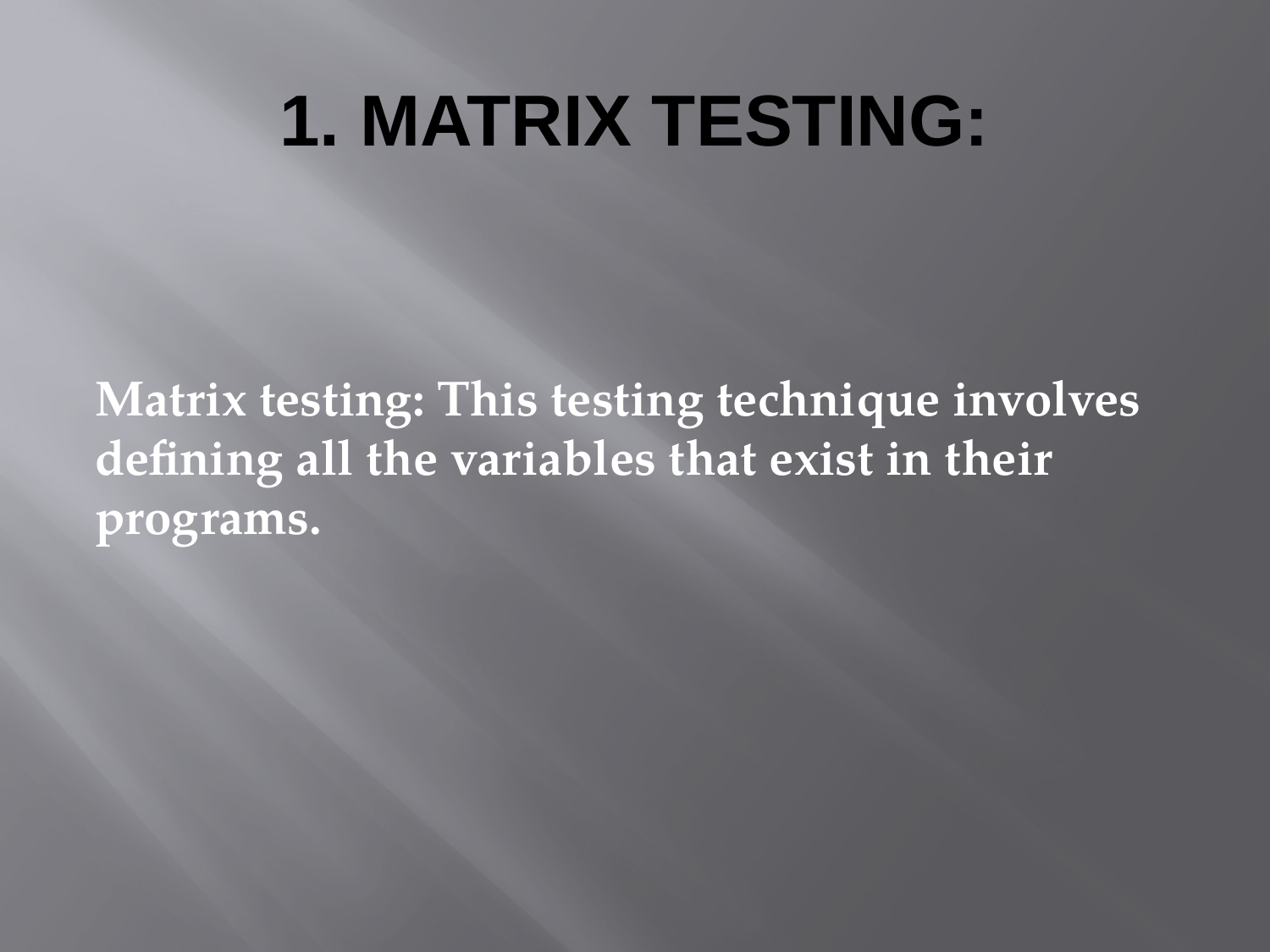

# 1. MATRIX TESTING:

Matrix testing: This testing technique involves defining all the variables that exist in their programs.